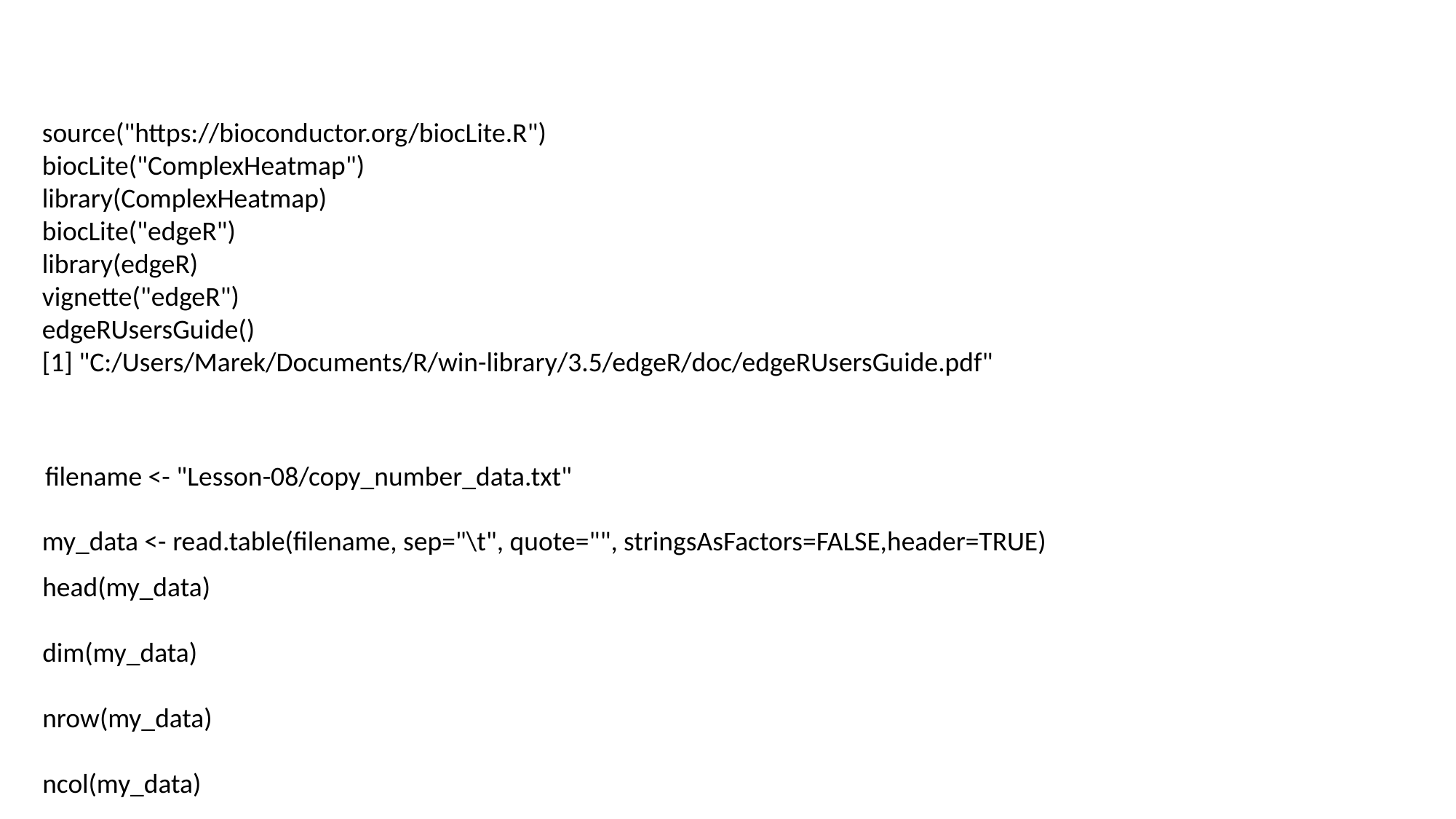

source("https://bioconductor.org/biocLite.R")
biocLite("ComplexHeatmap")
library(ComplexHeatmap)
biocLite("edgeR")
library(edgeR)
vignette("edgeR")
edgeRUsersGuide()
[1] "C:/Users/Marek/Documents/R/win-library/3.5/edgeR/doc/edgeRUsersGuide.pdf"

filename <- "Lesson-08/copy_number_data.txt"
my_data <- read.table(filename, sep="\t", quote="", stringsAsFactors=FALSE,header=TRUE)
head(my_data)

dim(my_data)

nrow(my_data)

ncol(my_data)